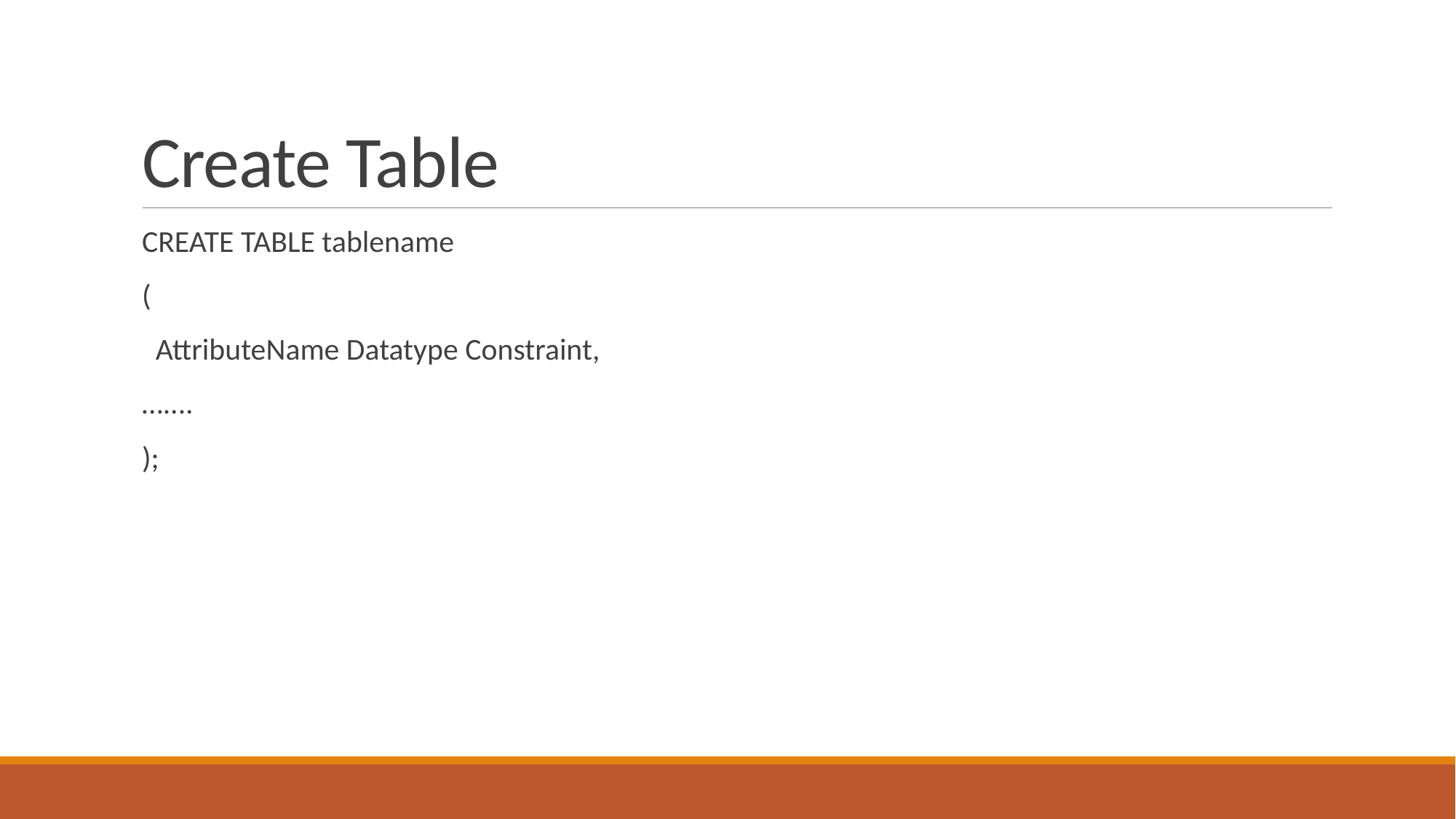

# Create Table
CREATE TABLE tablename
(
  AttributeName Datatype Constraint,
…....
);